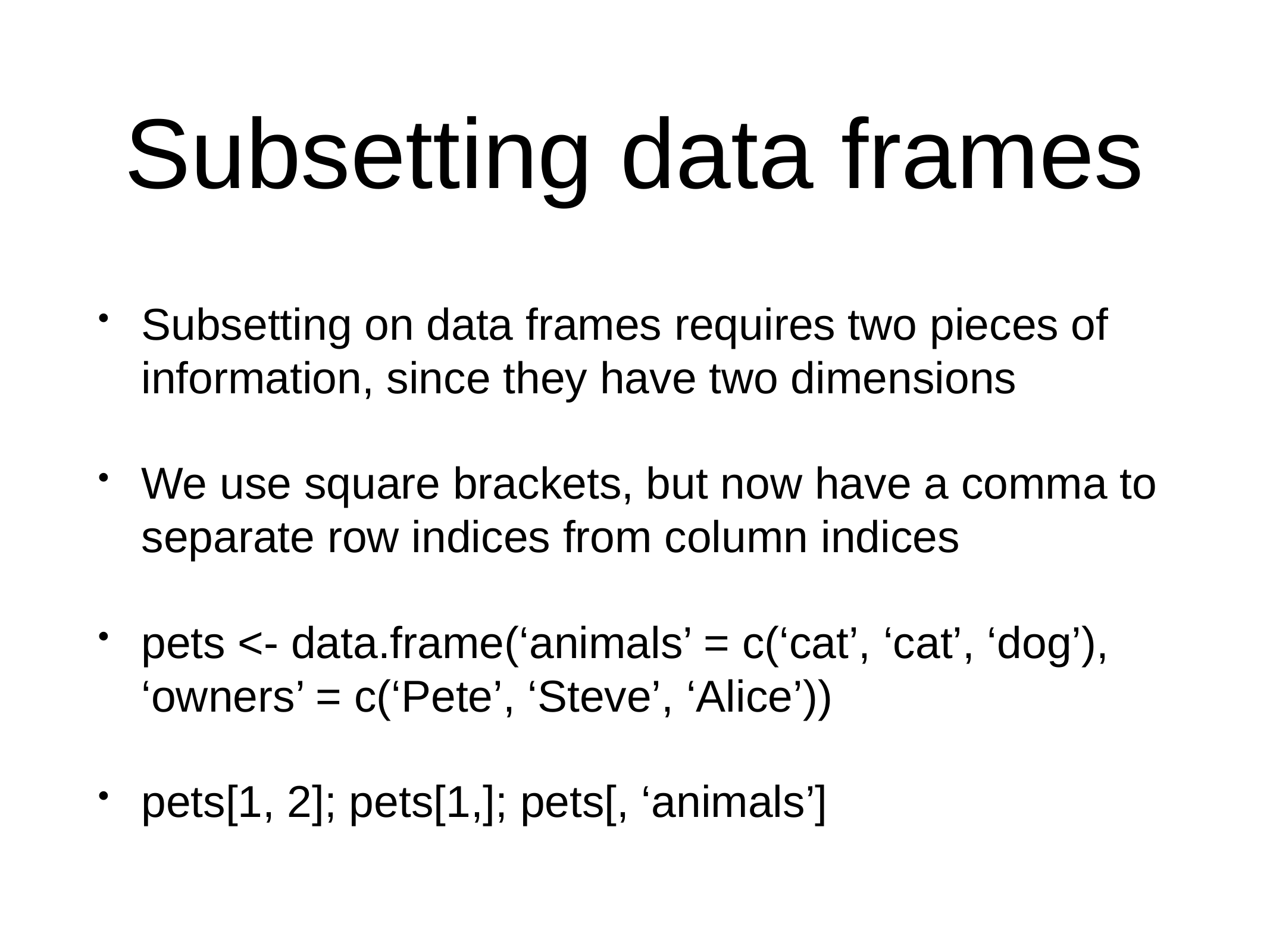

# Subsetting data frames
Subsetting on data frames requires two pieces of information, since they have two dimensions
We use square brackets, but now have a comma to separate row indices from column indices
pets <- data.frame(‘animals’ = c(‘cat’, ‘cat’, ‘dog’), ‘owners’ = c(‘Pete’, ‘Steve’, ‘Alice’))
pets[1, 2]; pets[1,]; pets[, ‘animals’]